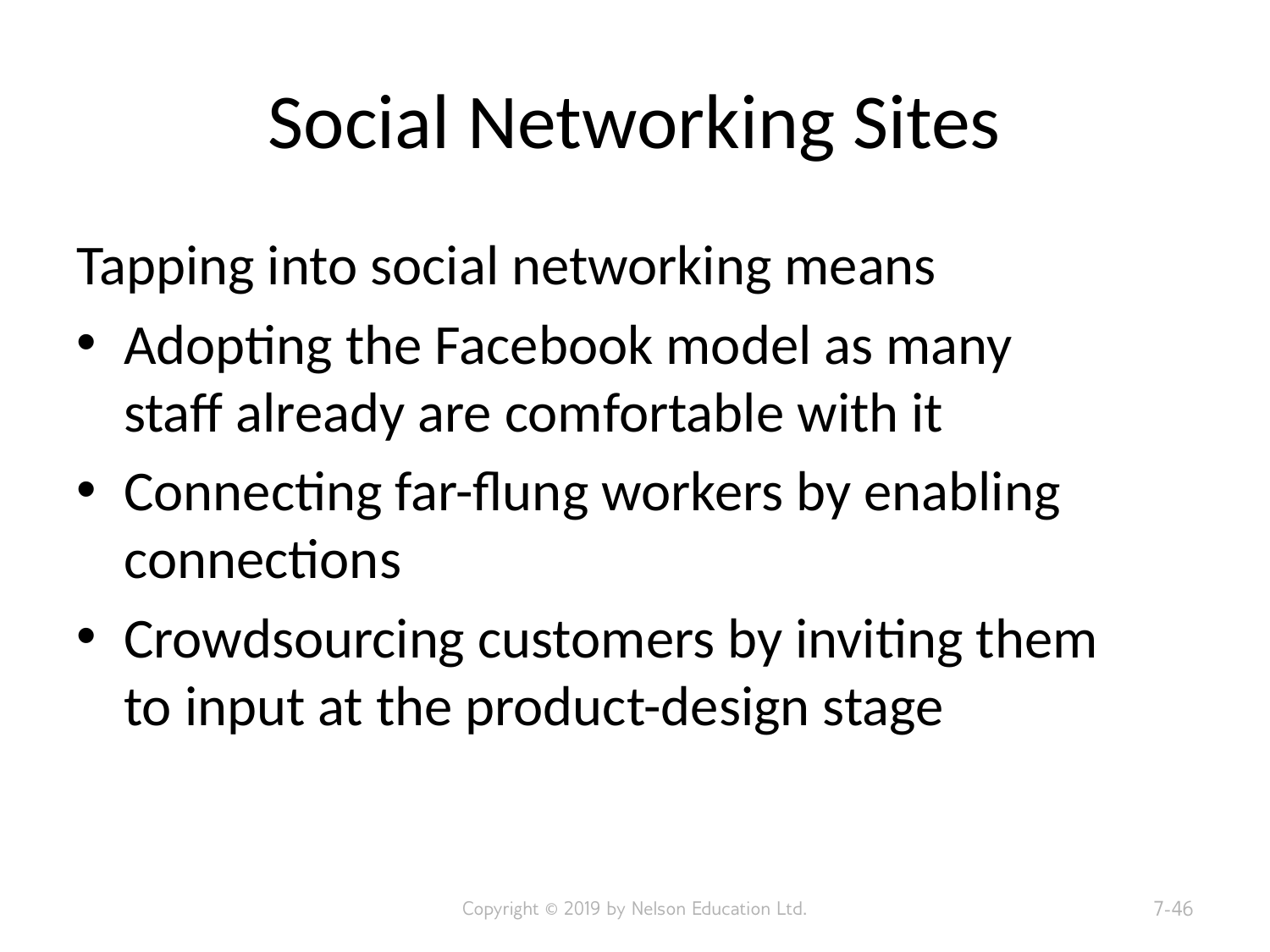

# Social Networking Sites
Tapping into social networking means
Adopting the Facebook model as many staff already are comfortable with it
Connecting far-flung workers by enabling connections
Crowdsourcing customers by inviting them to input at the product-design stage

Copyright © 2019 by Nelson Education Ltd.
7-46